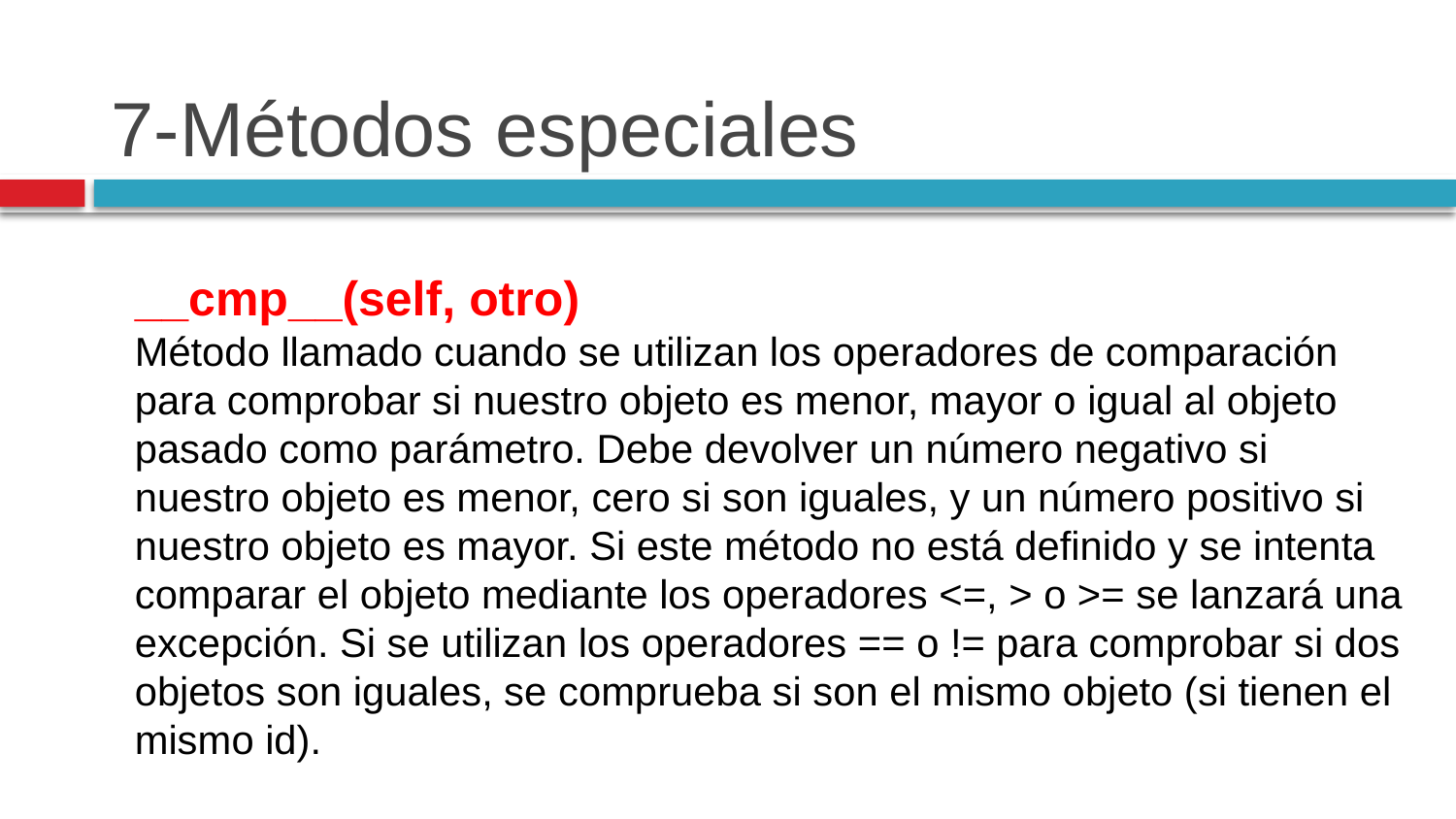

# 7-Métodos especiales
__cmp__(self, otro)
Método llamado cuando se utilizan los operadores de comparación para comprobar si nuestro objeto es menor, mayor o igual al objeto pasado como parámetro. Debe devolver un número negativo si nuestro objeto es menor, cero si son iguales, y un número positivo si nuestro objeto es mayor. Si este método no está definido y se intenta comparar el objeto mediante los operadores <=, > o >= se lanzará una excepción. Si se utilizan los operadores == o != para comprobar si dos objetos son iguales, se comprueba si son el mismo objeto (si tienen el mismo id).